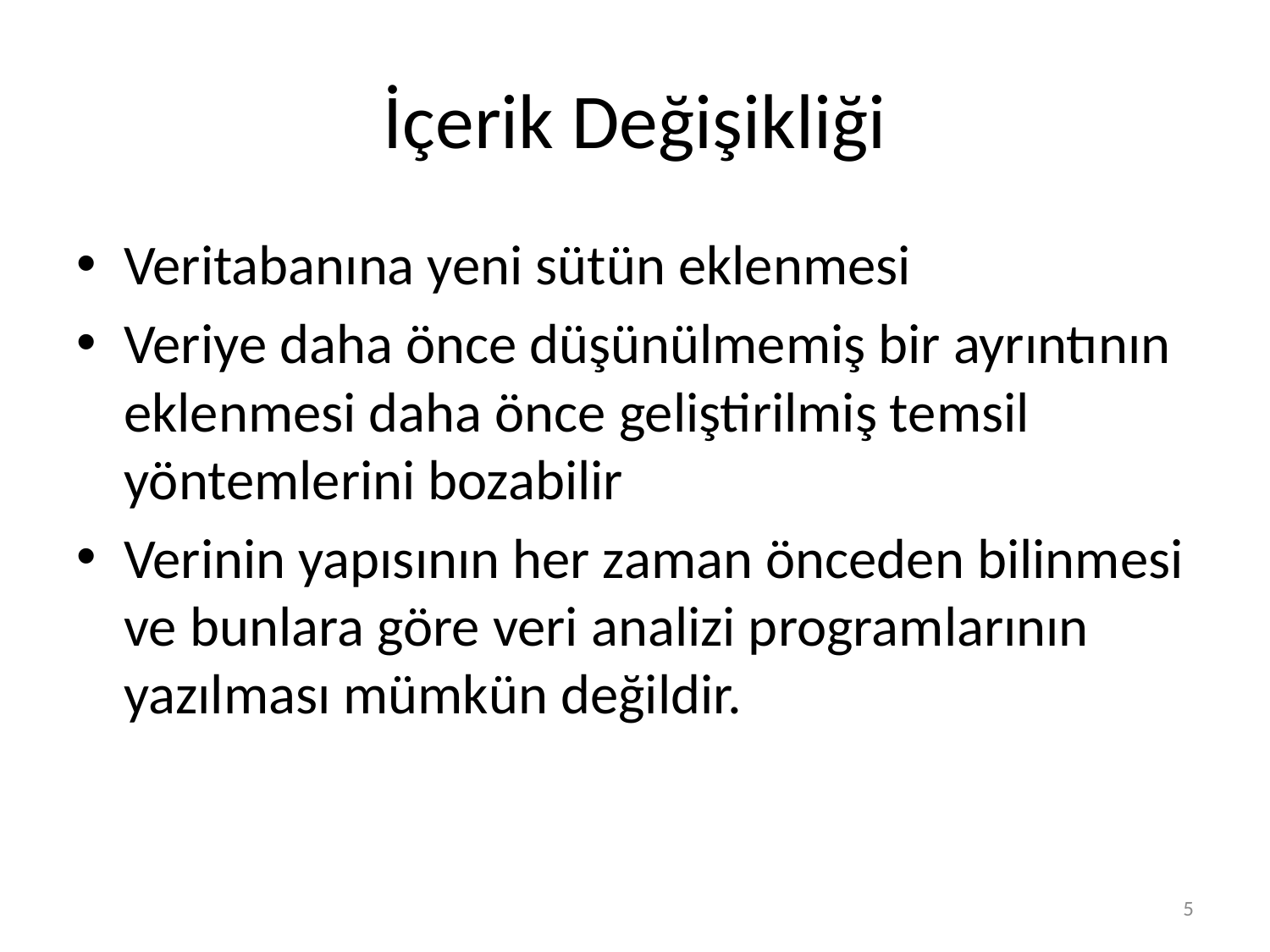

# İçerik Değişikliği
Veritabanına yeni sütün eklenmesi
Veriye daha önce düşünülmemiş bir ayrıntının eklenmesi daha önce geliştirilmiş temsil yöntemlerini bozabilir
Verinin yapısının her zaman önceden bilinmesi ve bunlara göre veri analizi programlarının yazılması mümkün değildir.
5